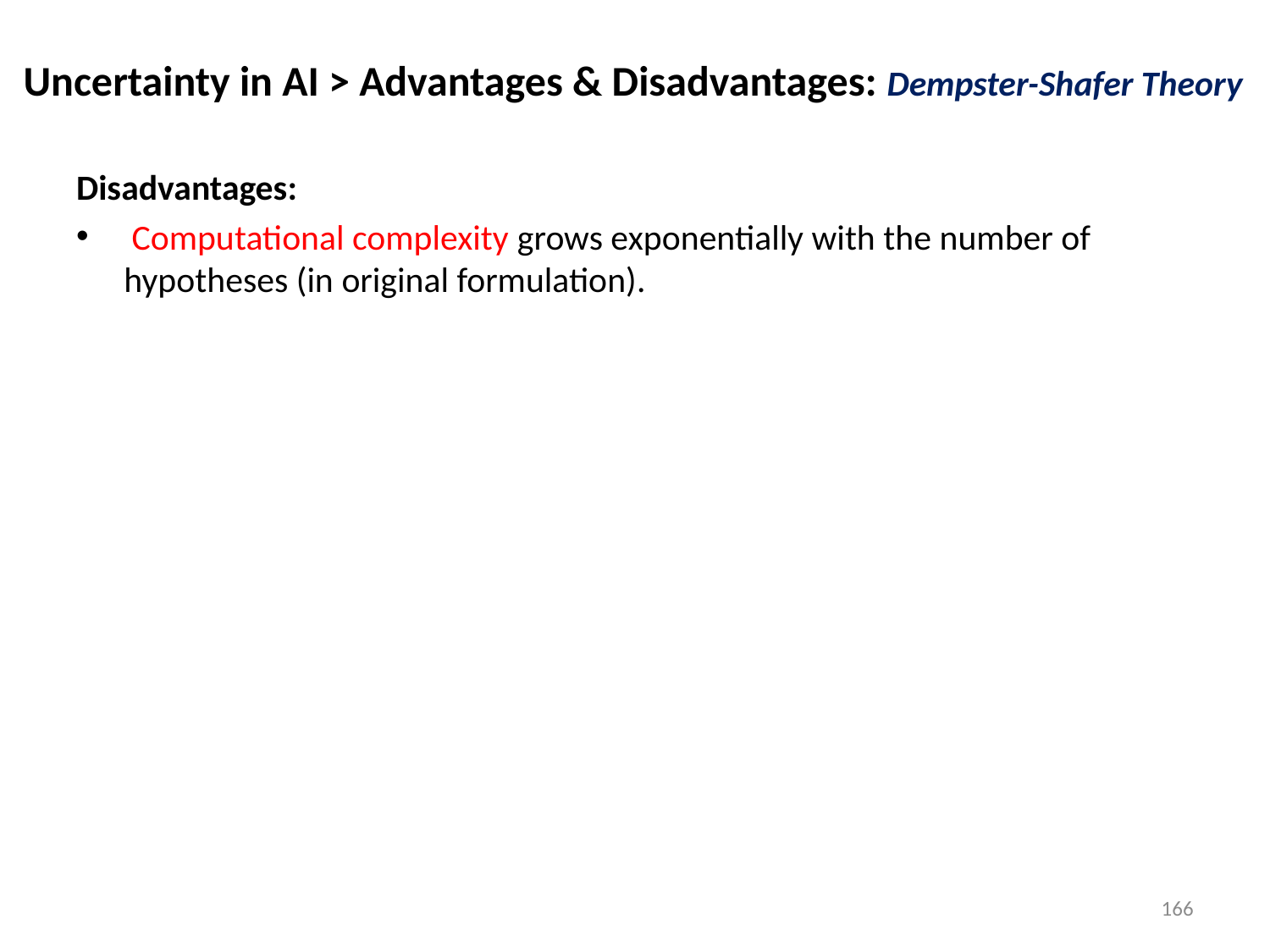

Uncertainty in AI > Advantages & Disadvantages: Dempster-Shafer Theory
Disadvantages:
 Computational complexity grows exponentially with the number of hypotheses (in original formulation).
166